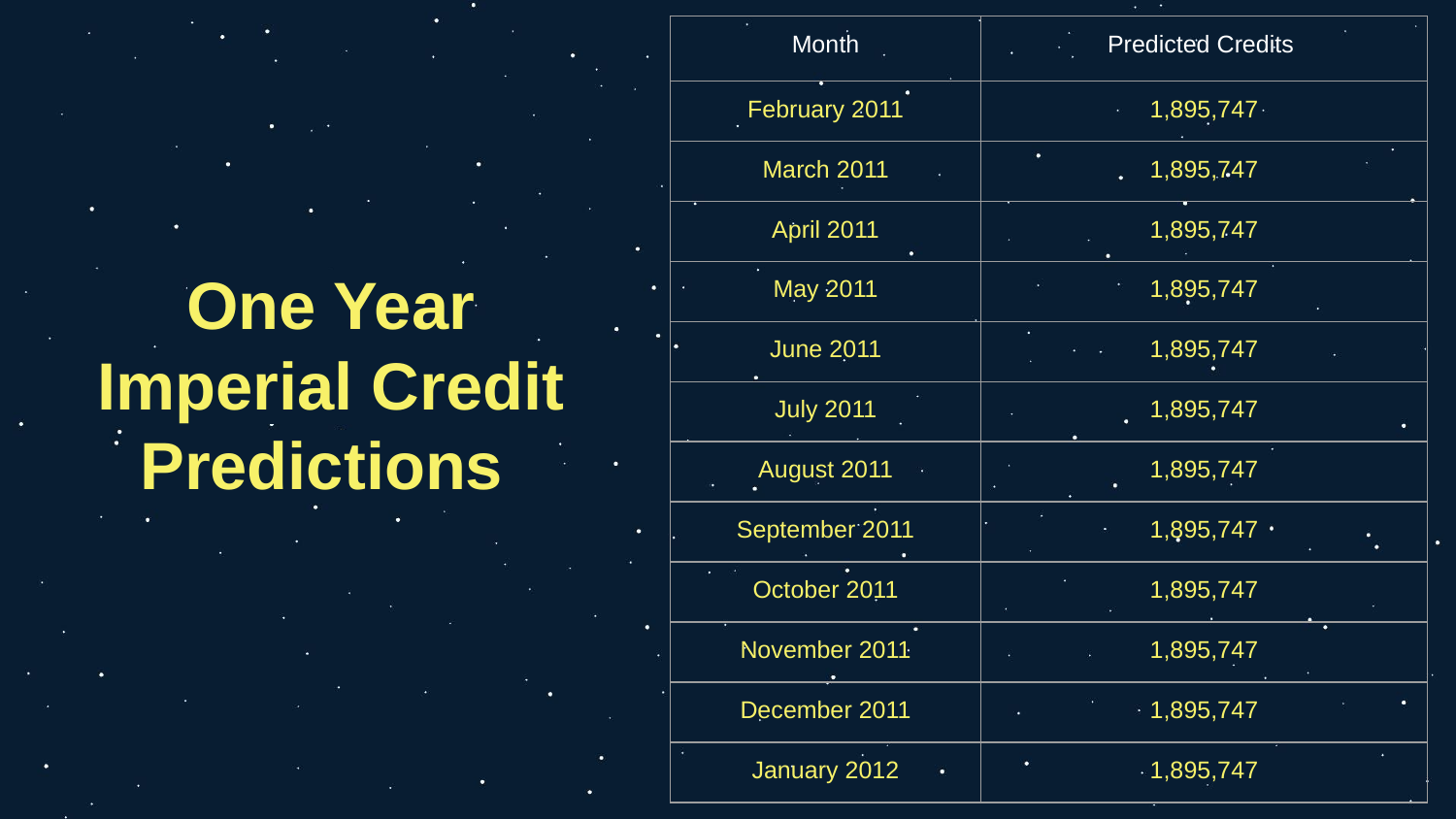

| Month | Predicted Credits |
| --- | --- |
| February 2011 | 1,895,747 |
| March 2011 | 1,895,747 |
| April 2011 | 1,895,747 |
| May 2011 | 1,895,747 |
| June 2011 | 1,895,747 |
| July 2011 | 1,895,747 |
| August 2011 | 1,895,747 |
| September 2011 | 1,895,747 |
| October 2011 | 1,895,747 |
| November 2011 | 1,895,747 |
| December 2011 | 1,895,747 |
| January 2012 | 1,895,747 |
# One Year Imperial Credit Predictions